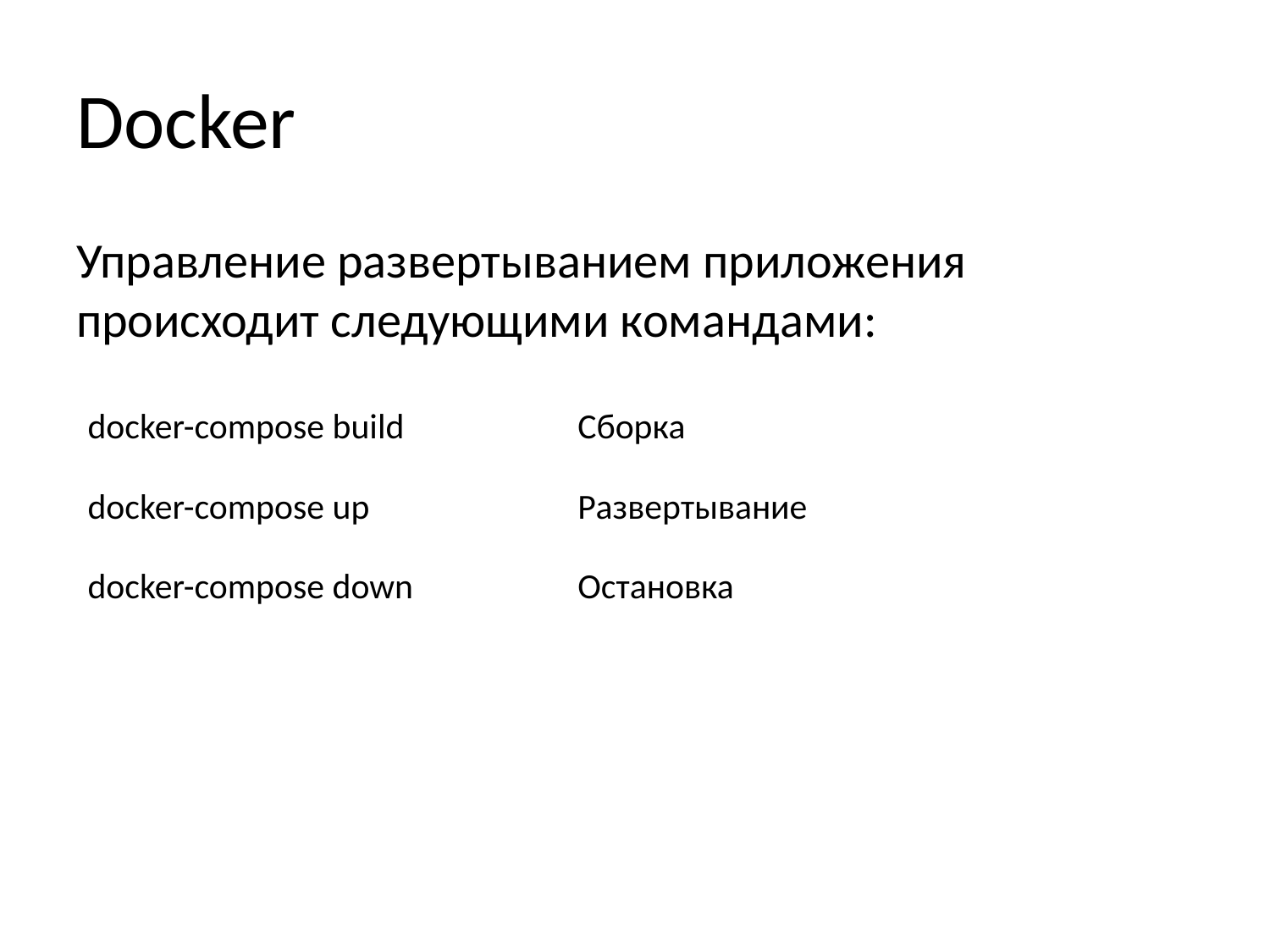

# Docker
Управление развертыванием приложения происходит следующими командами:

| docker-compose build | Сборка |
| --- | --- |
| docker-compose up | Развертывание |
| docker-compose down | Остановка |